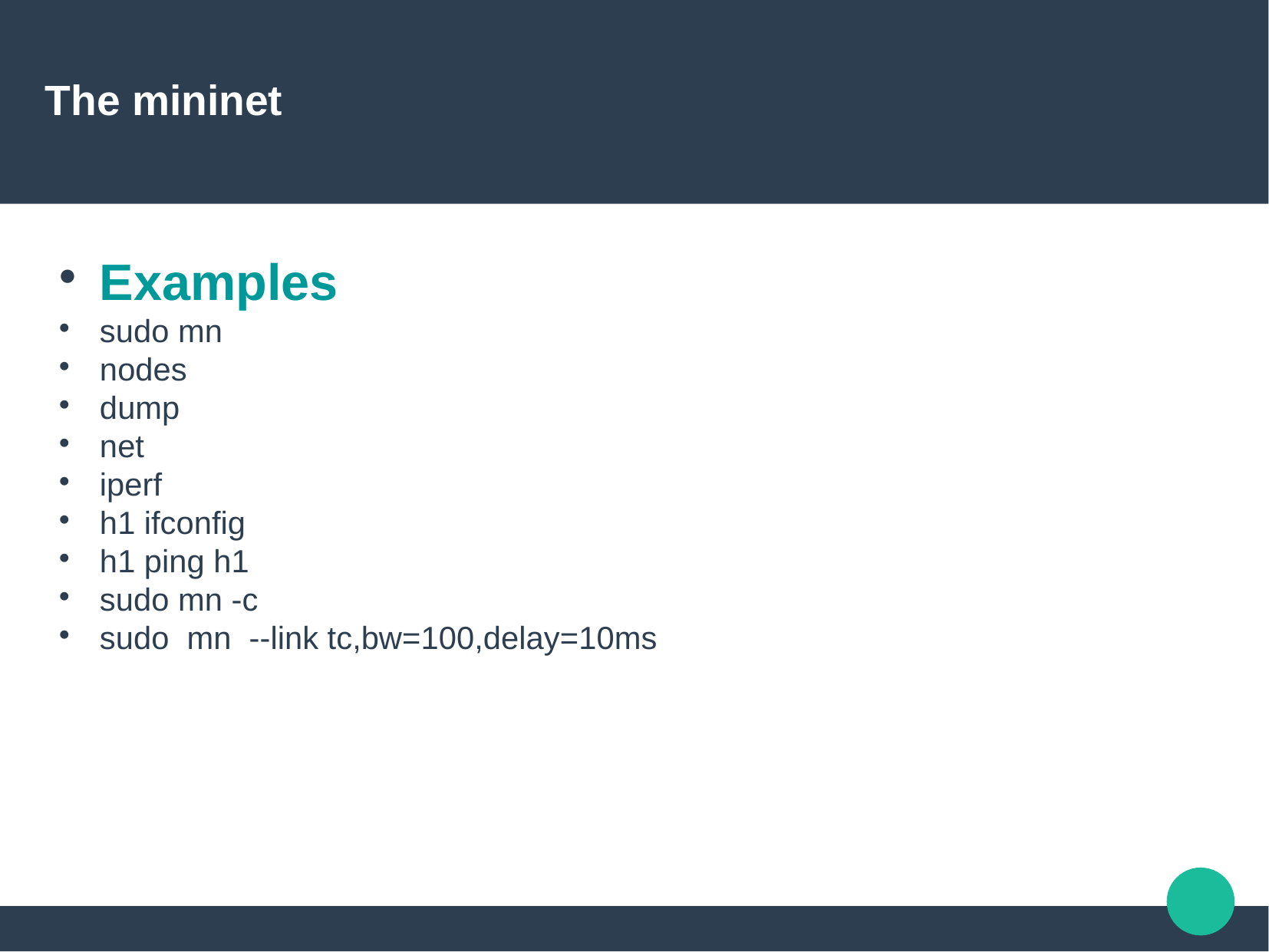

The mininet
Examples
sudo mn
nodes
dump
net
iperf
h1 ifconfig
h1 ping h1
sudo mn -c
sudo  mn  --link tc,bw=100,delay=10ms